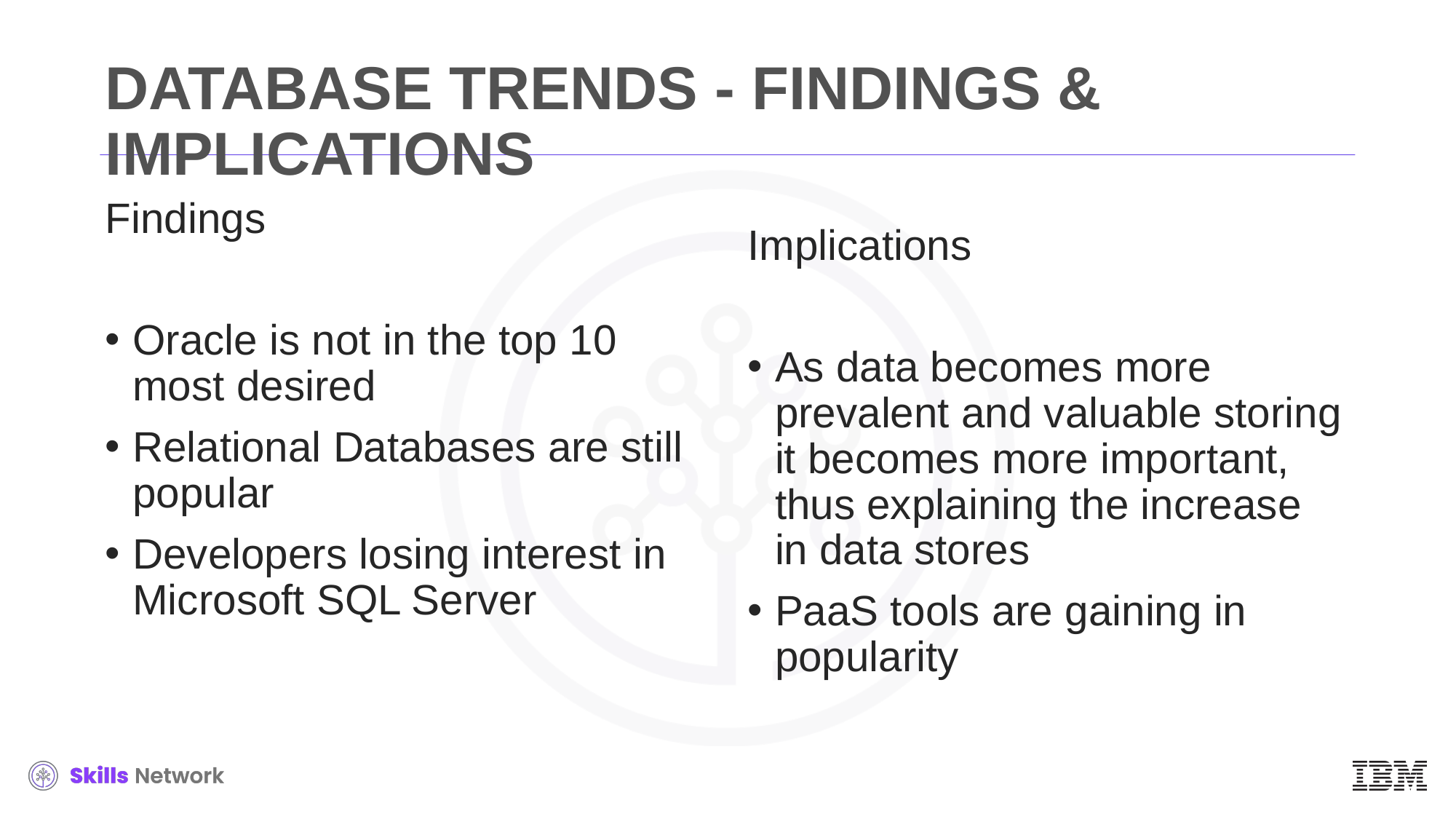

# DATABASE TRENDS - FINDINGS & IMPLICATIONS
Findings

Oracle is not in the top 10 most desired
Relational Databases are still popular
Developers losing interest in Microsoft SQL Server
Implications

As data becomes more prevalent and valuable storing it becomes more important, thus explaining the increase in data stores
PaaS tools are gaining in popularity